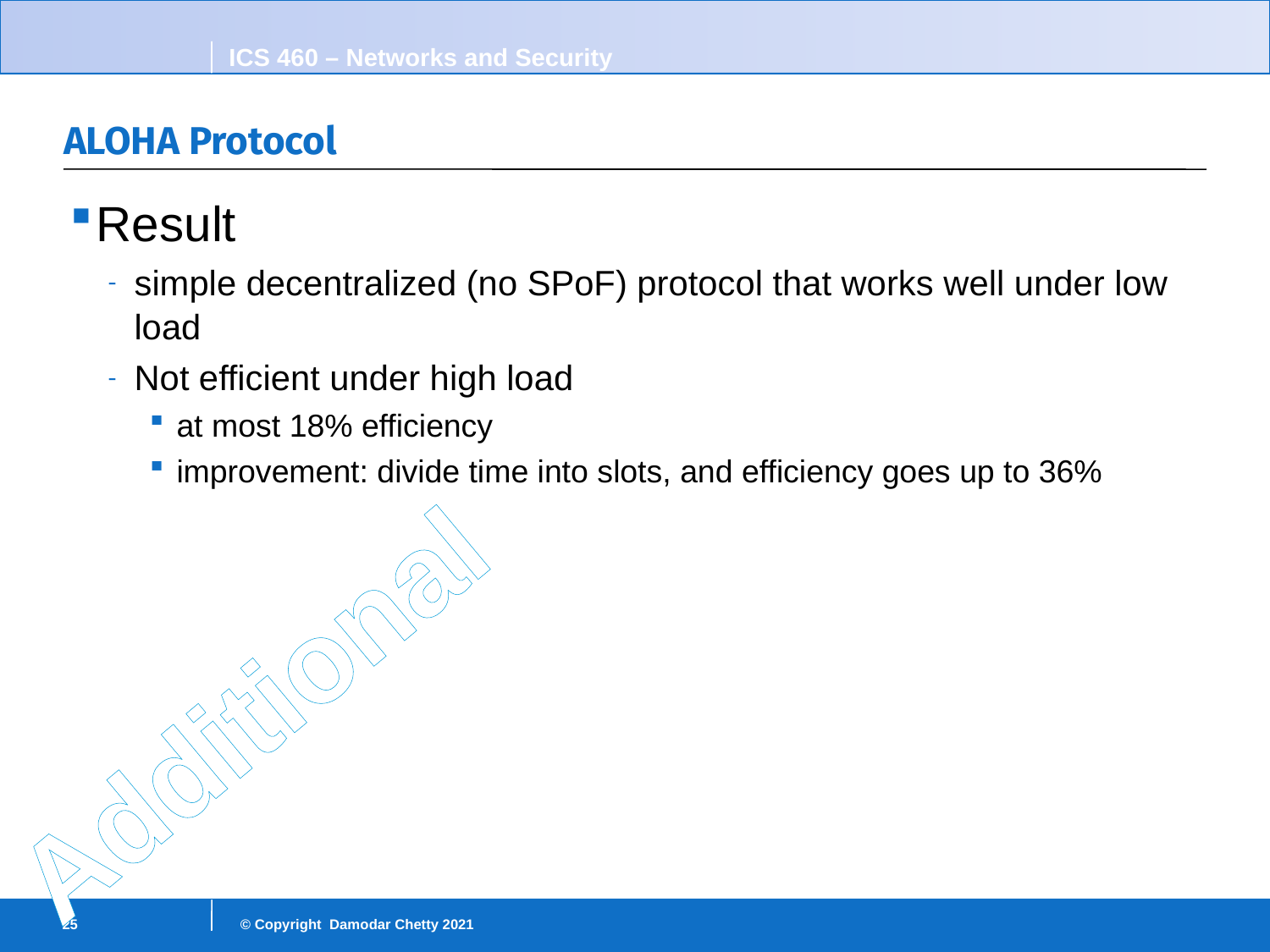

# ALOHA Protocol
Result
simple decentralized (no SPoF) protocol that works well under low load
Not efficient under high load
at most 18% efficiency
improvement: divide time into slots, and efficiency goes up to 36%

Additional
25